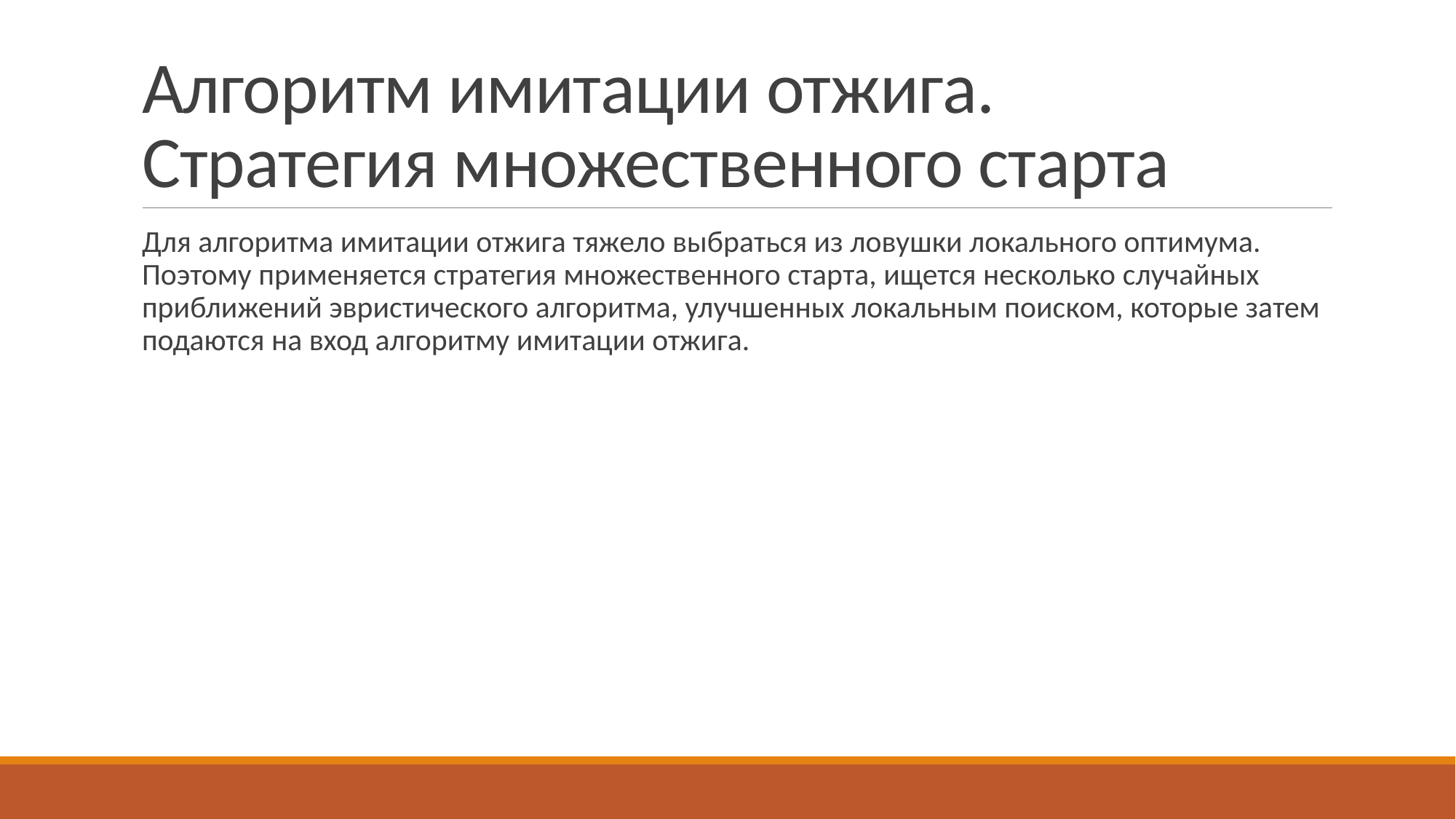

# Алгоритм имитации отжига. Стратегия множественного старта
Для алгоритма имитации отжига тяжело выбраться из ловушки локального оптимума. Поэтому применяется стратегия множественного старта, ищется несколько случайных приближений эвристического алгоритма, улучшенных локальным поиском, которые затем подаются на вход алгоритму имитации отжига.